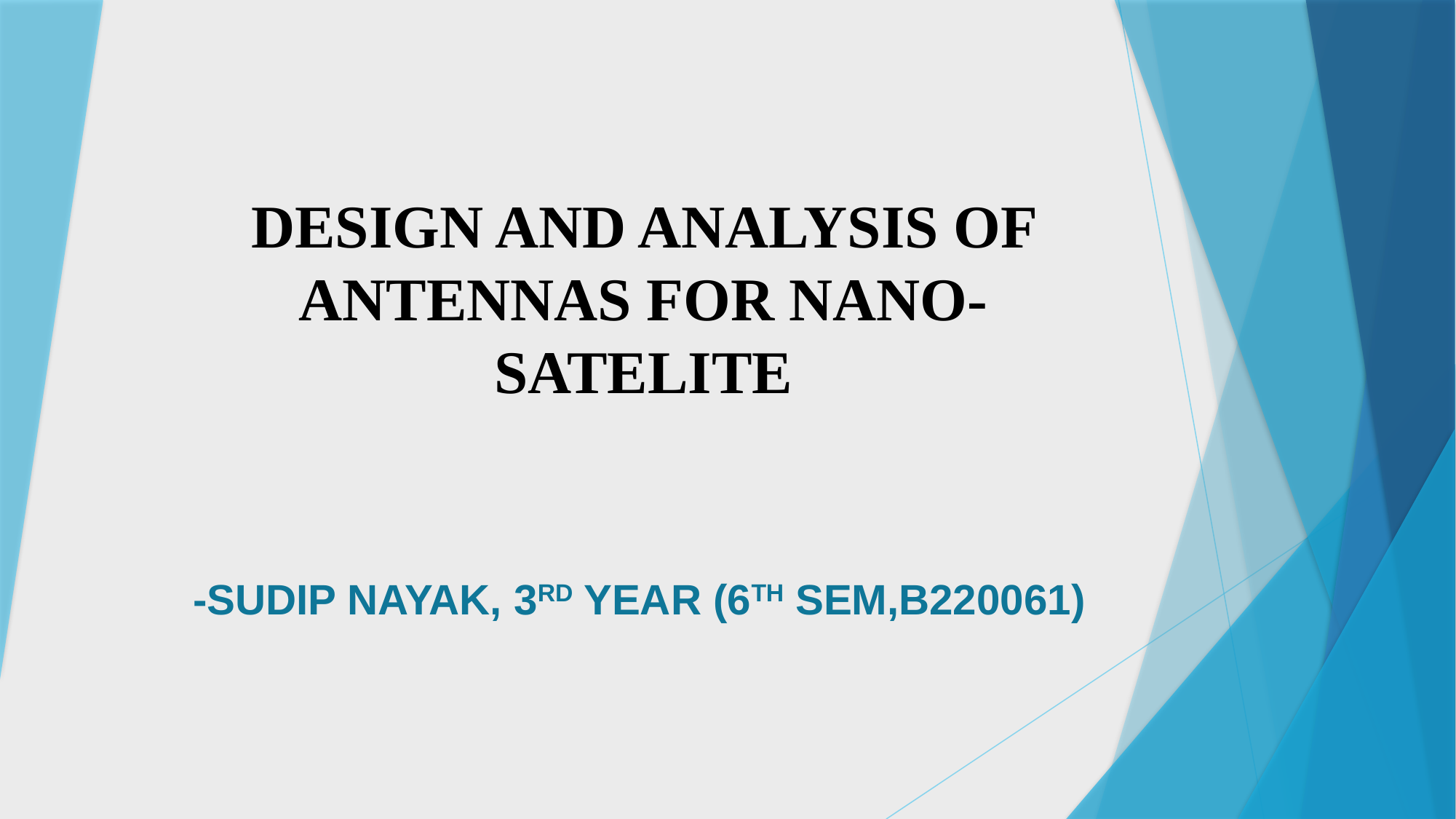

# DESIGN AND ANALYSIS OF ANTENNAS FOR NANO-SATELITE
-SUDIP NAYAK, 3RD YEAR (6TH SEM,B220061)